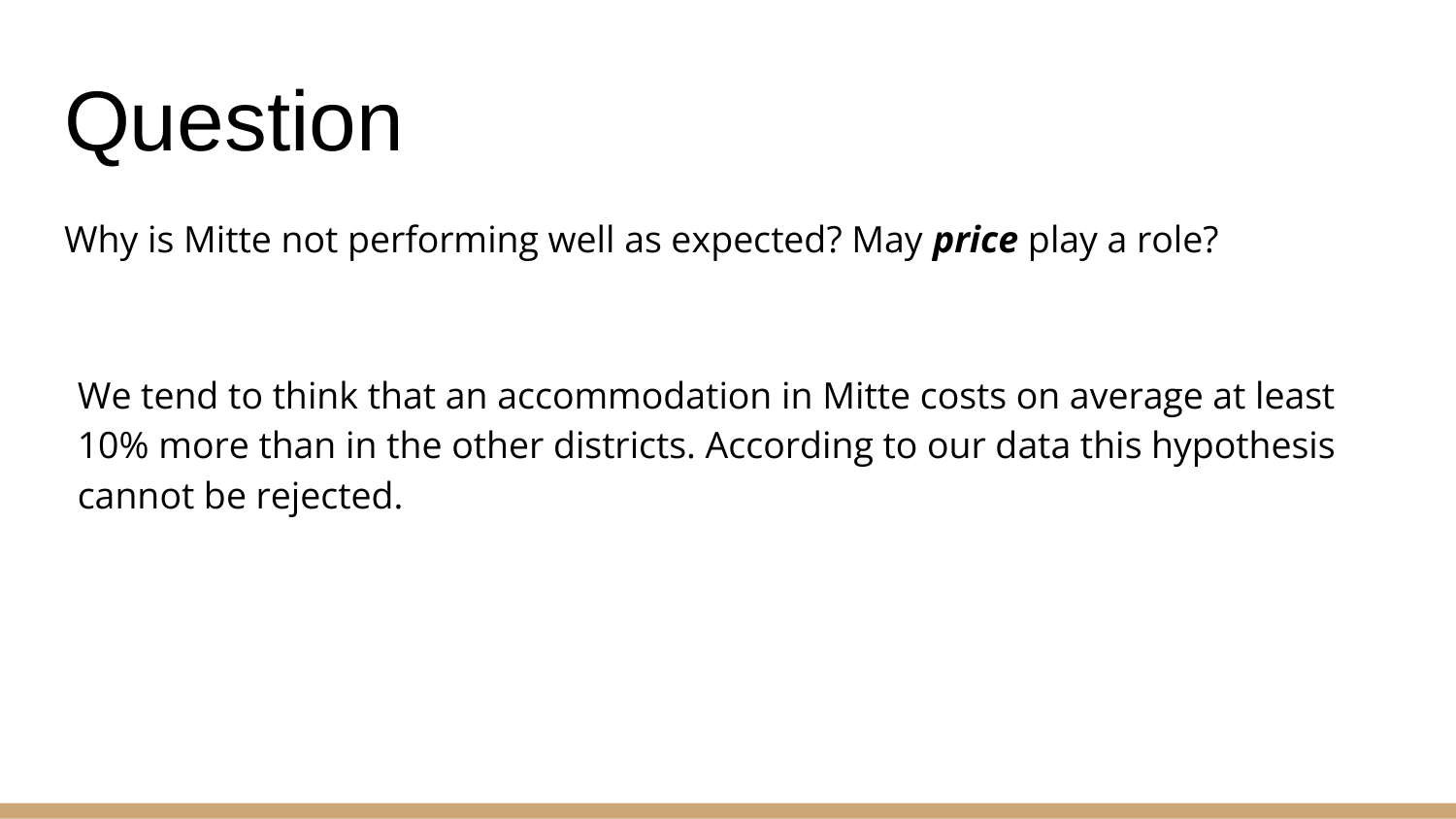

# Question
Why is Mitte not performing well as expected? May price play a role?
We tend to think that an accommodation in Mitte costs on average at least 10% more than in the other districts. According to our data this hypothesis cannot be rejected.